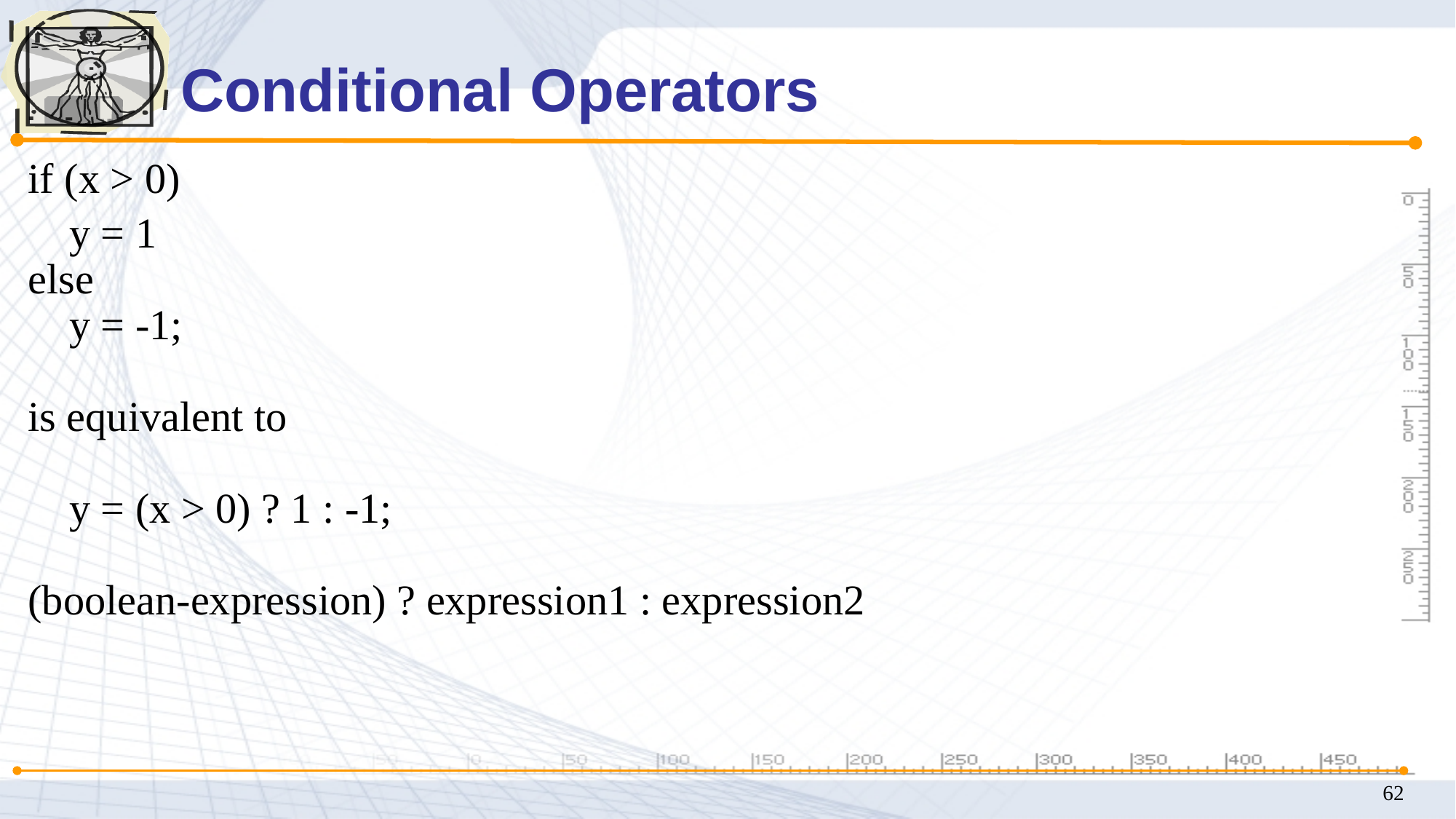

# Conditional Operators
if (x > 0)
	y = 1
else
	y = -1;

is equivalent to

	y = (x > 0) ? 1 : -1;

(boolean-expression) ? expression1 : expression2

62